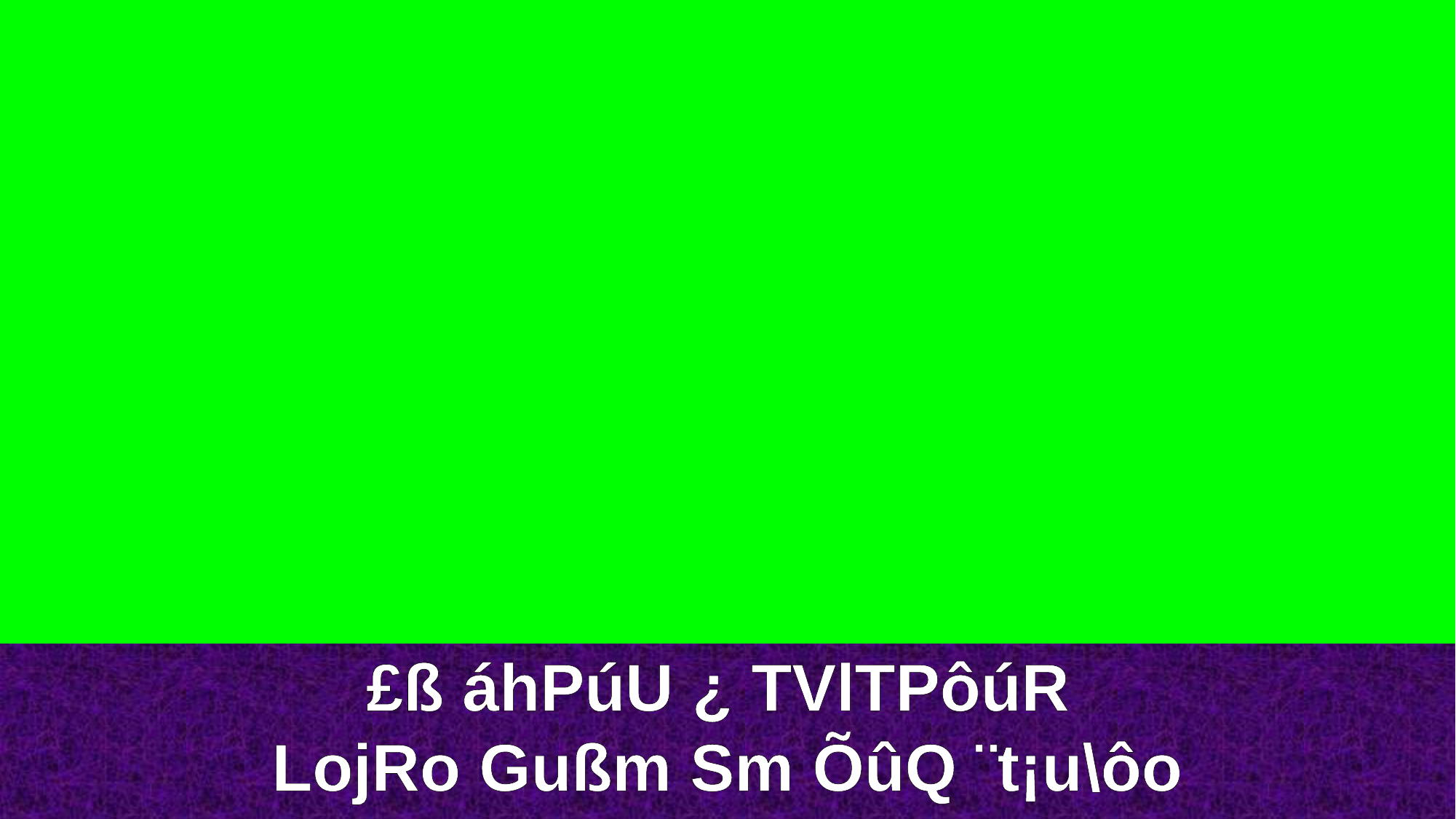

£ß áhPúU ¿ TVlTPôúR
LojRo Gußm Sm ÕûQ ¨t¡u\ôo